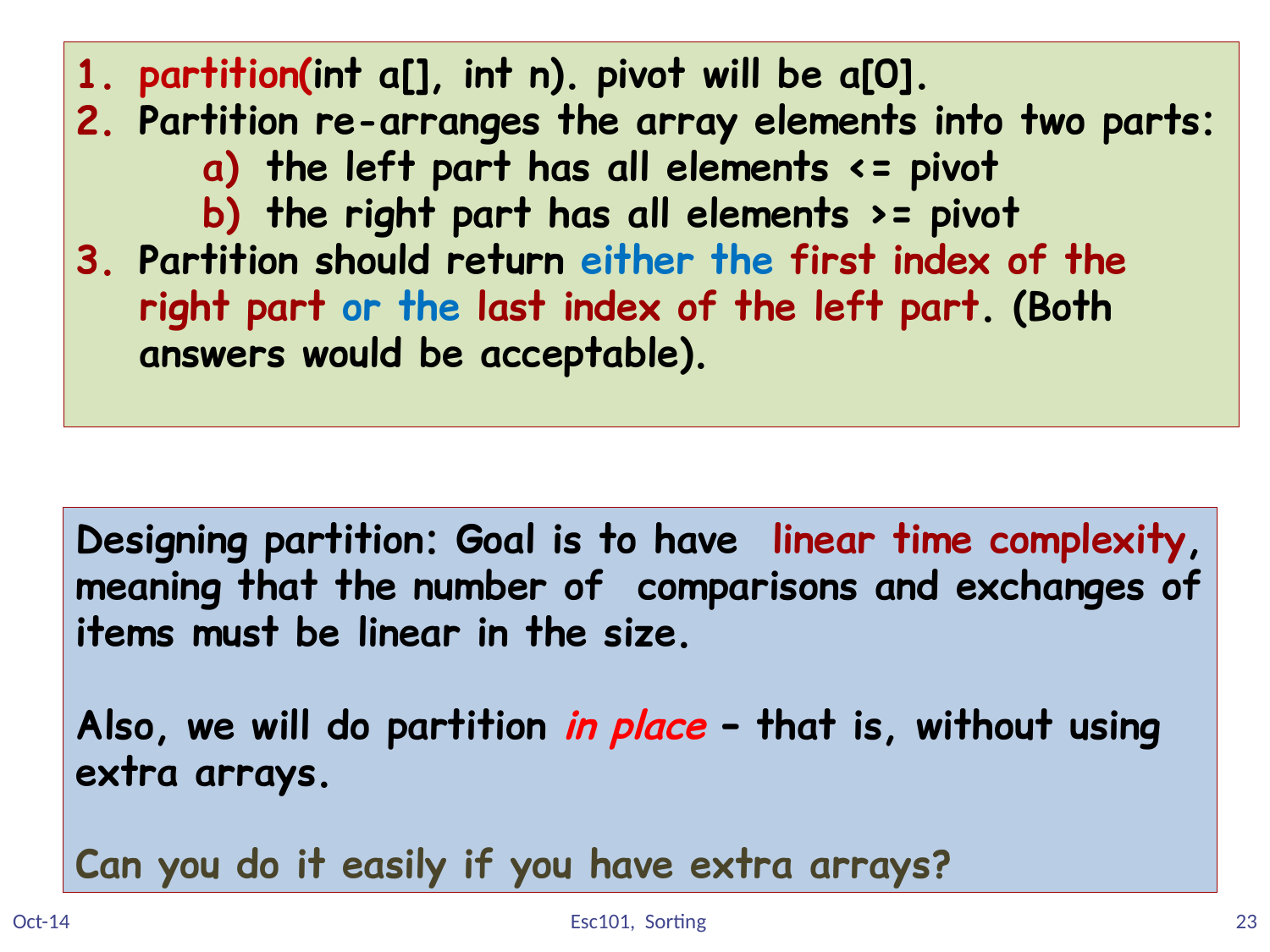

partition(int a[], int n). pivot will be a[0].
Partition re-arranges the array elements into two parts:
the left part has all elements <= pivot
the right part has all elements >= pivot
Partition should return either the first index of the right part or the last index of the left part. (Both answers would be acceptable).

Designing partition: Goal is to have  linear time complexity, meaning that the number of  comparisons and exchanges of items must be linear in the size.

Also, we will do partition in place – that is, without using extra arrays.

Can you do it easily if you have extra arrays?
Oct-14
Esc101,  Sorting
23